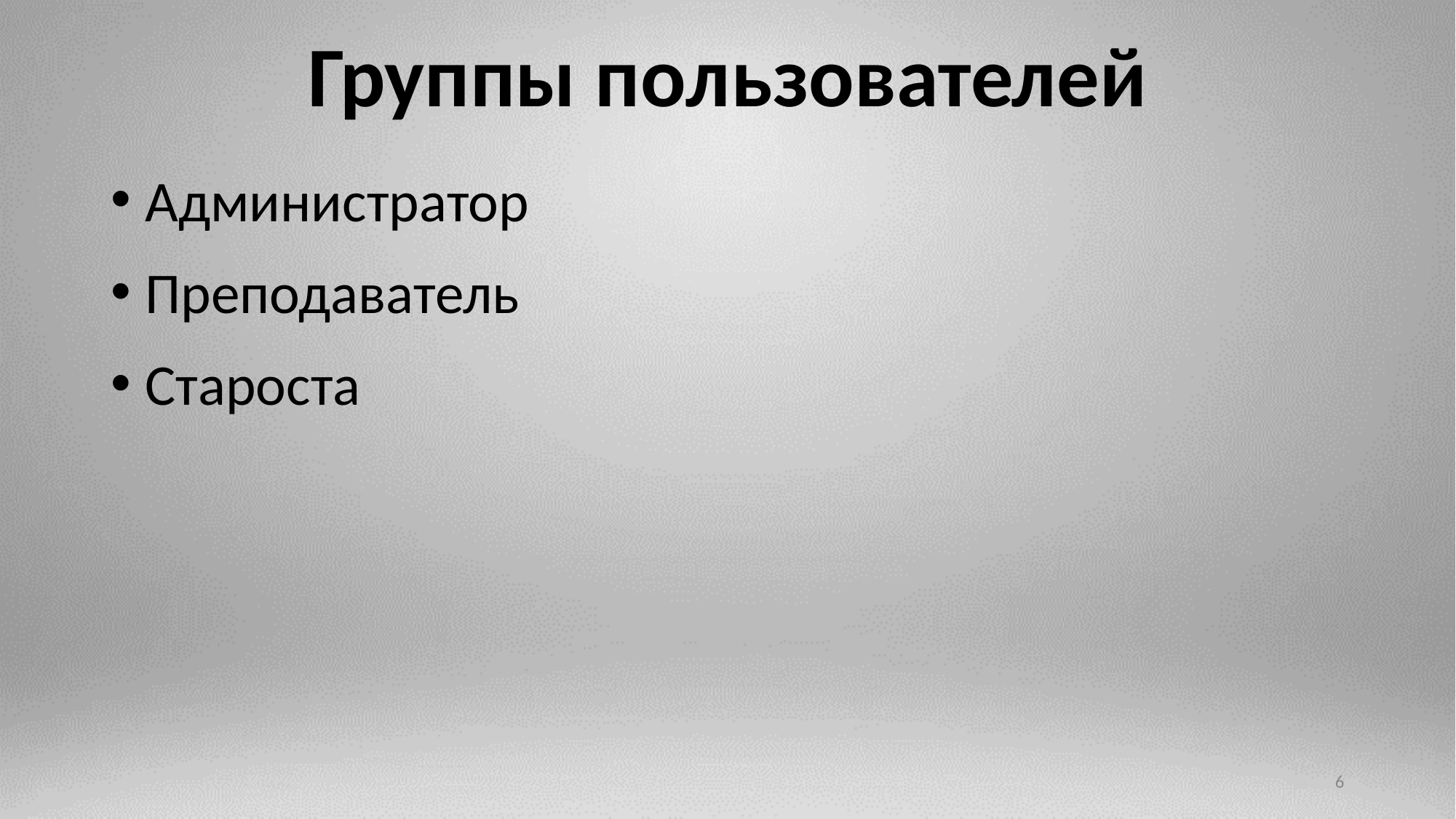

# Группы пользователей
Администратор
Преподаватель
Староста
6